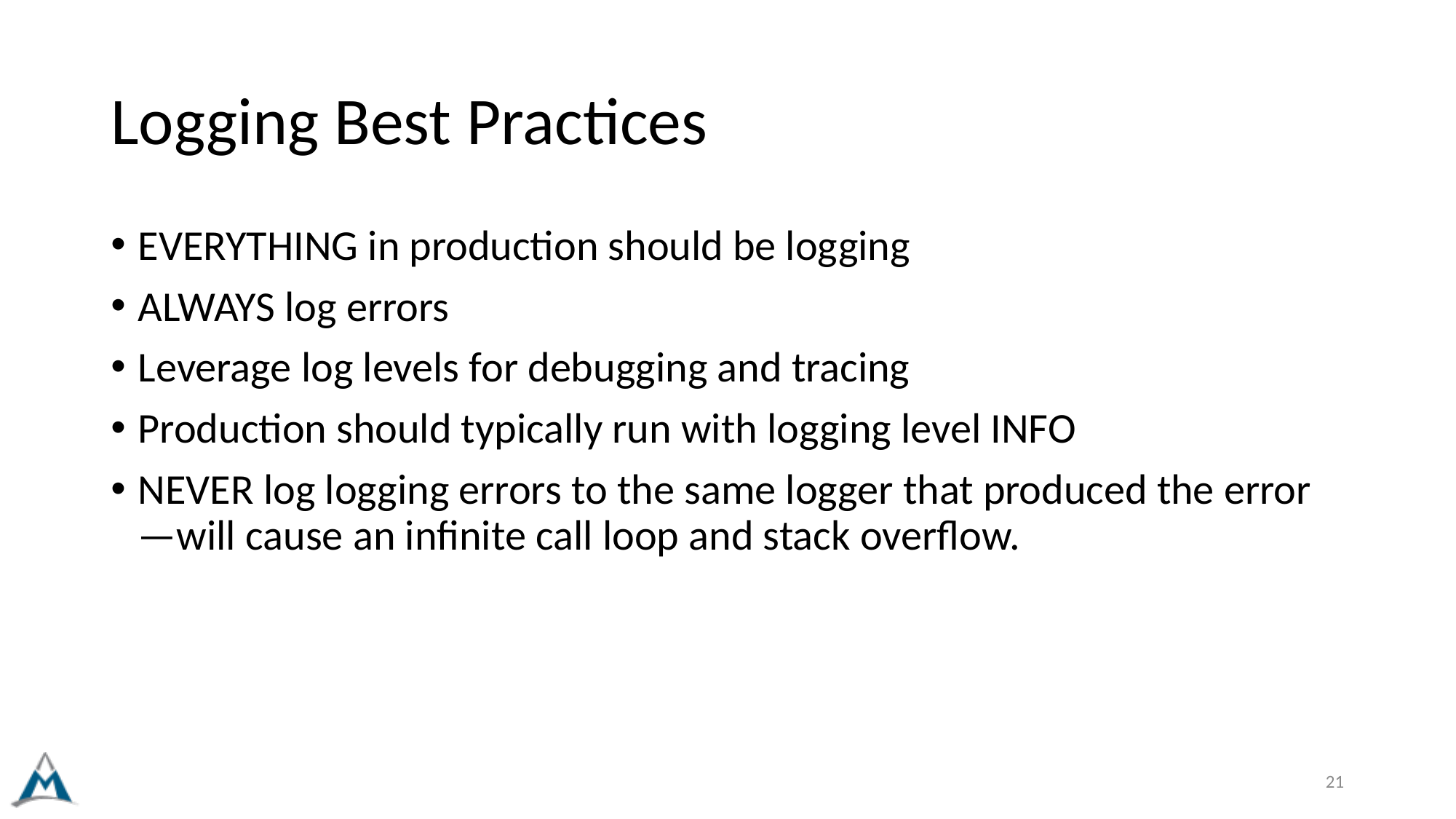

# Logging Best Practices
EVERYTHING in production should be logging
ALWAYS log errors
Leverage log levels for debugging and tracing
Production should typically run with logging level INFO
NEVER log logging errors to the same logger that produced the error—will cause an infinite call loop and stack overflow.
21